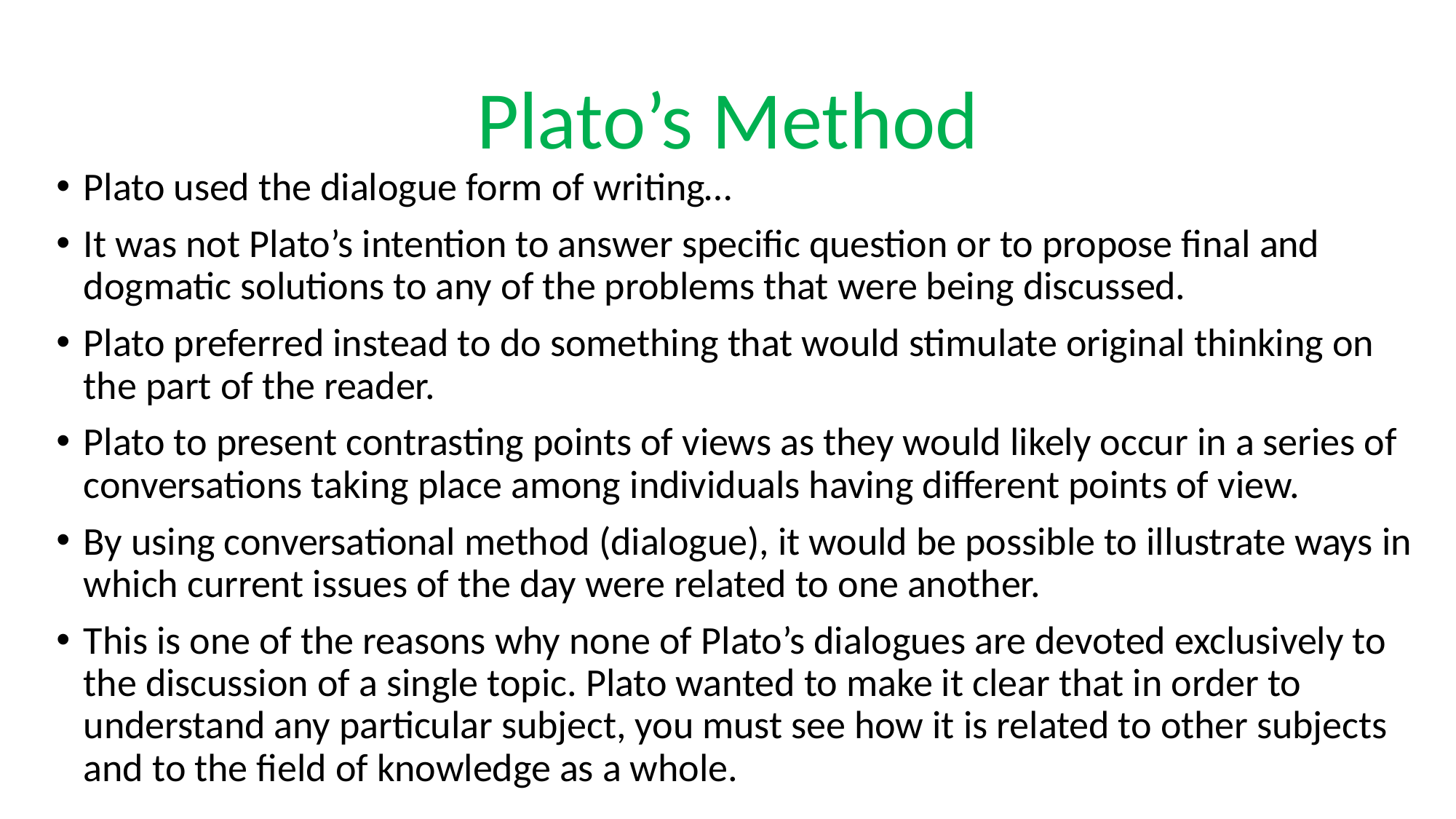

# Plato’s Method
Plato used the dialogue form of writing…
It was not Plato’s intention to answer specific question or to propose final and dogmatic solutions to any of the problems that were being discussed.
Plato preferred instead to do something that would stimulate original thinking on the part of the reader.
Plato to present contrasting points of views as they would likely occur in a series of conversations taking place among individuals having different points of view.
By using conversational method (dialogue), it would be possible to illustrate ways in which current issues of the day were related to one another.
This is one of the reasons why none of Plato’s dialogues are devoted exclusively to the discussion of a single topic. Plato wanted to make it clear that in order to understand any particular subject, you must see how it is related to other subjects and to the field of knowledge as a whole.